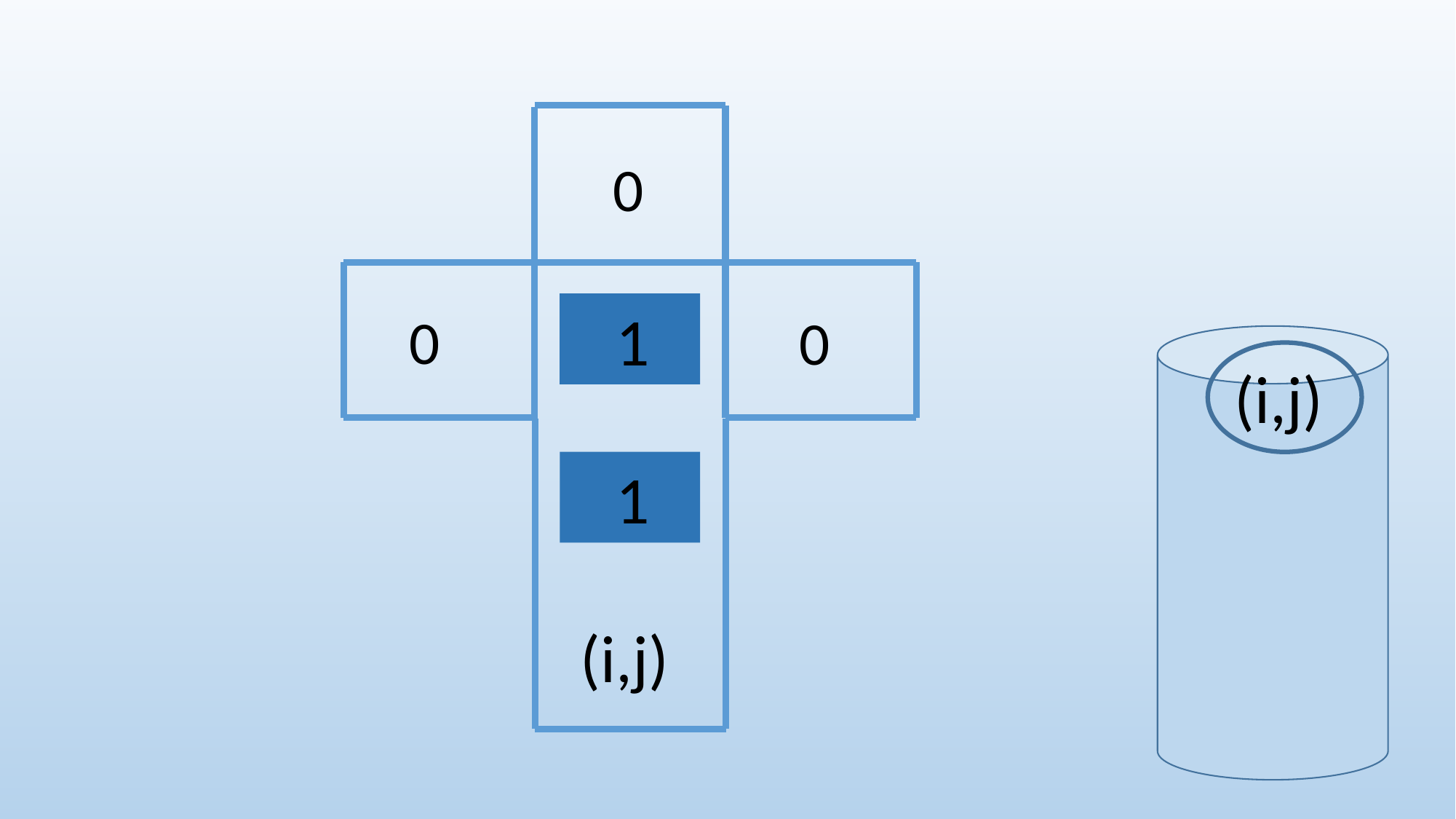

0
   1
0
0

(i,j)
   1
(i,j)